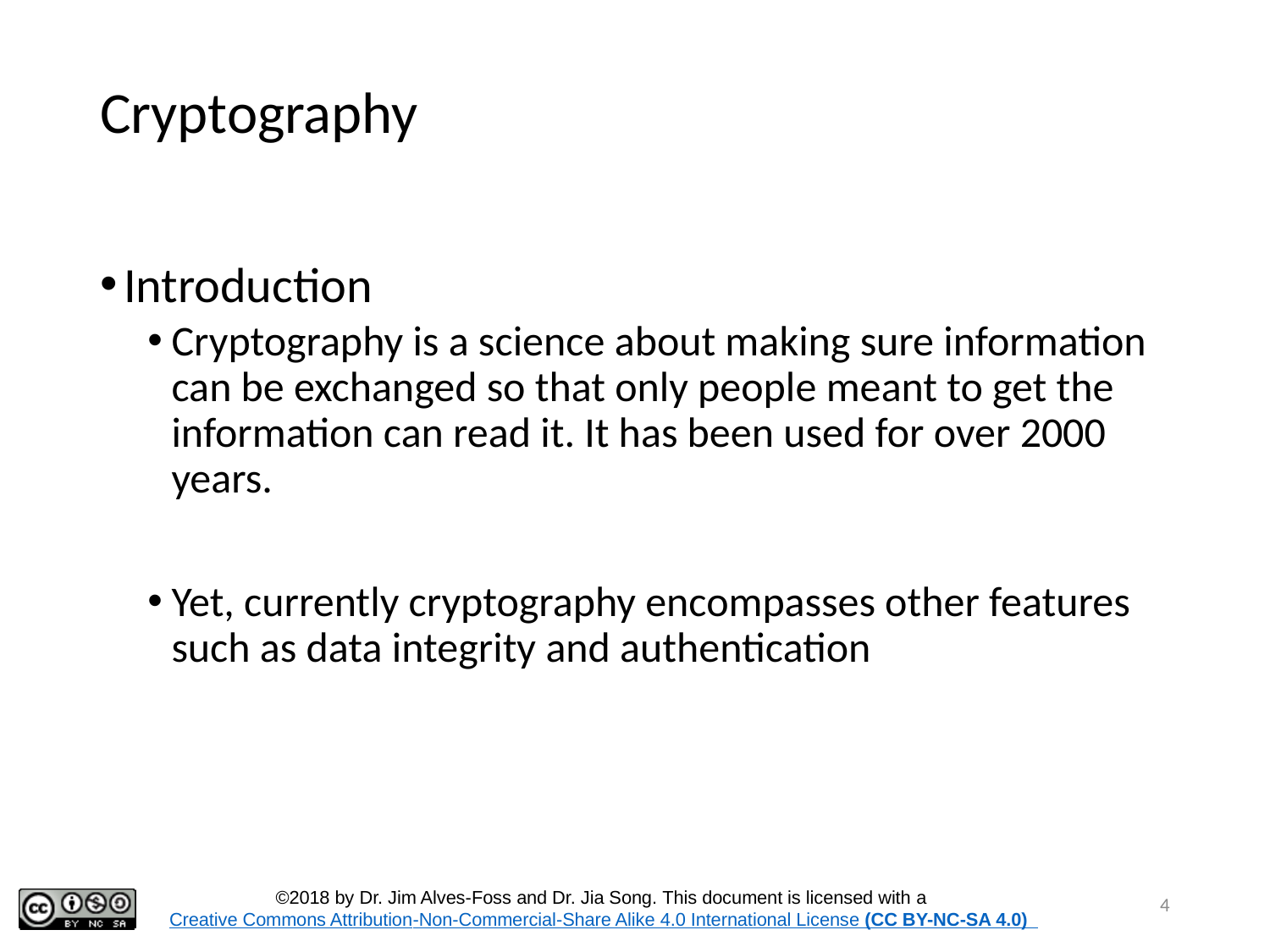

# Cryptography
Introduction
Cryptography is a science about making sure information can be exchanged so that only people meant to get the information can read it. It has been used for over 2000 years.

Yet, currently cryptography encompasses other features such as data integrity and authentication
4